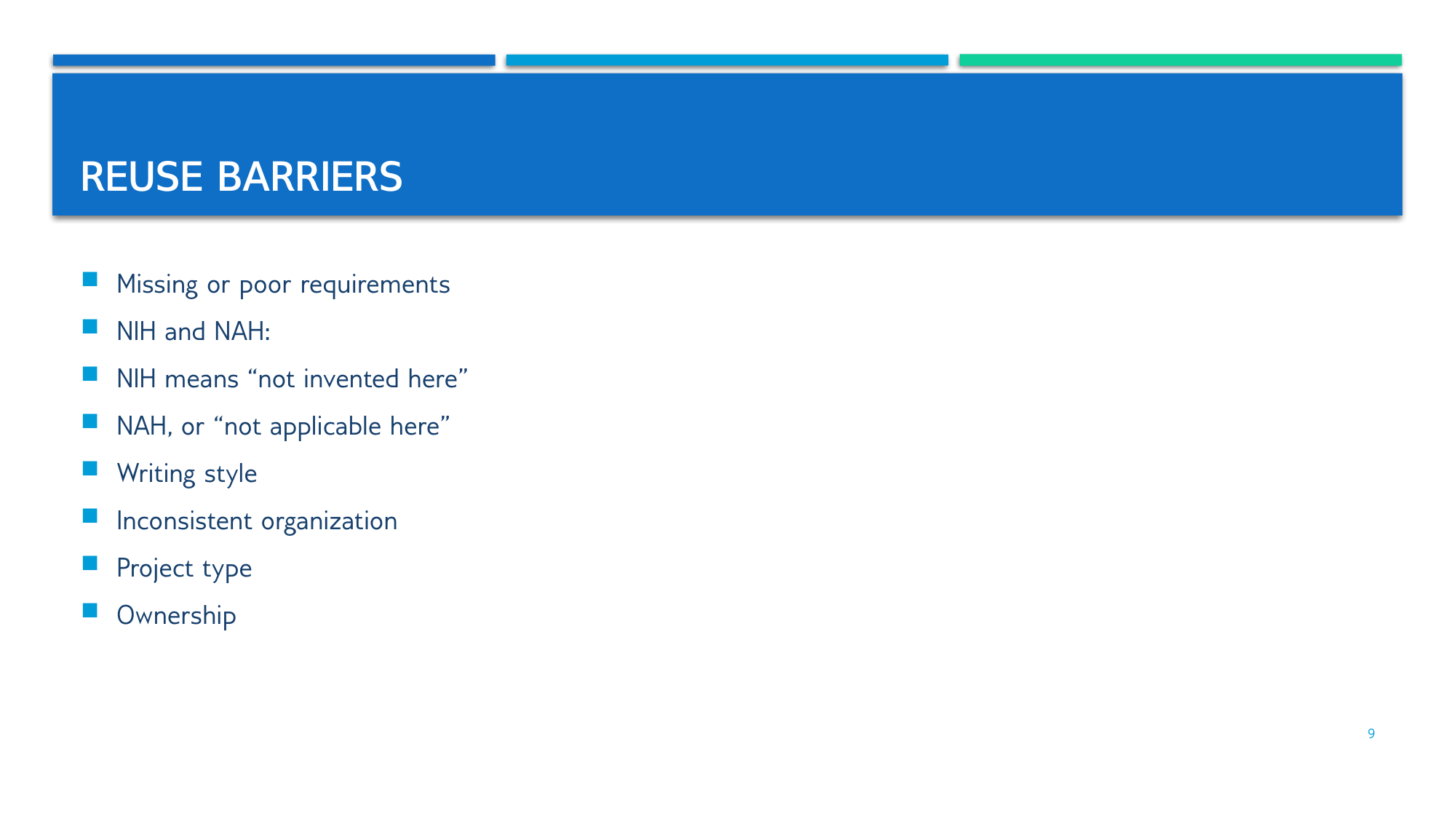

# Reuse barriers
Missing or poor requirements
NIH and NAH:
NIH means “not invented here”
NAH, or “not applicable here”
Writing style
Inconsistent organization
Project type
Ownership
9